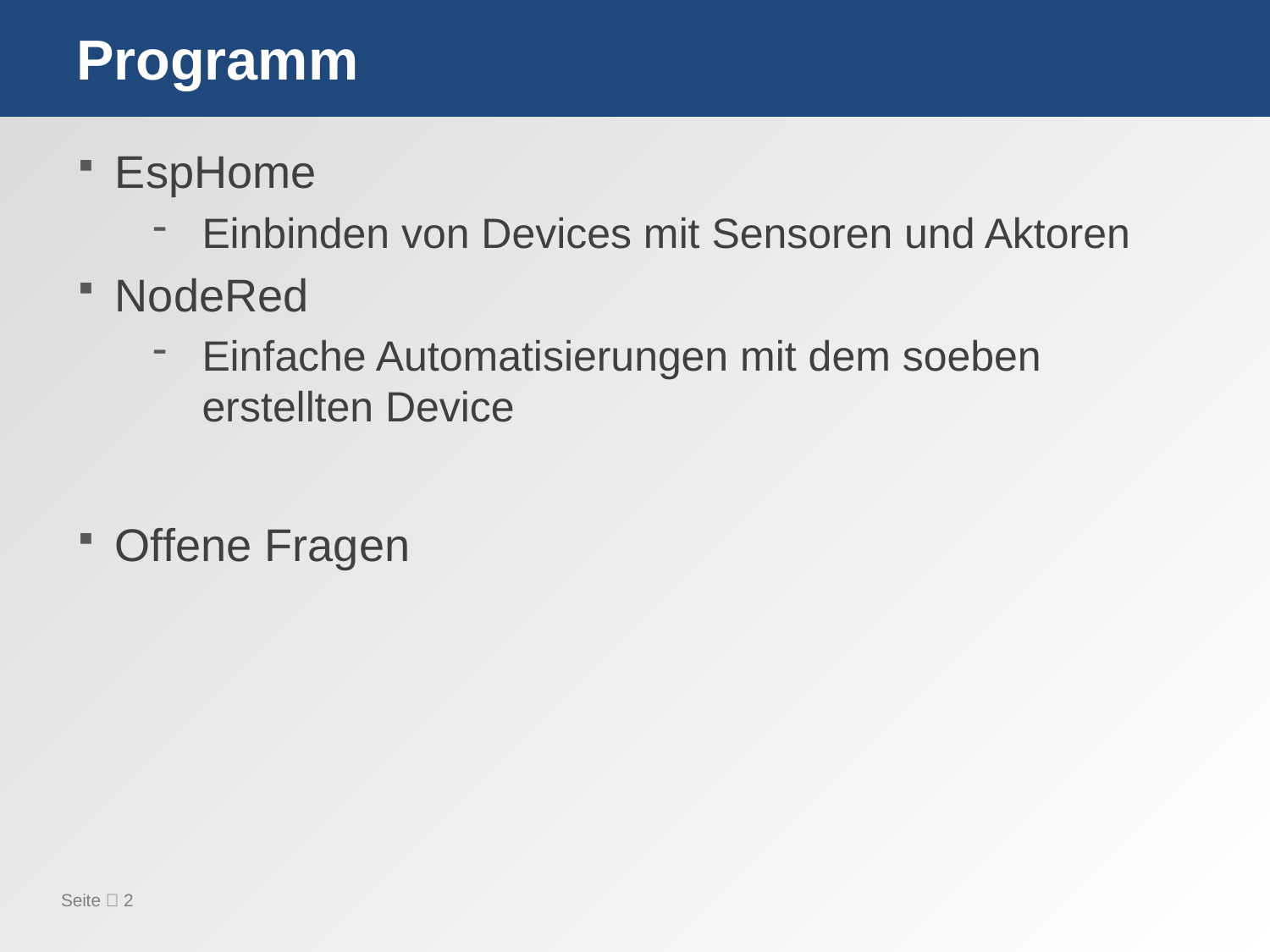

# Programm
EspHome
Einbinden von Devices mit Sensoren und Aktoren
NodeRed
Einfache Automatisierungen mit dem soeben erstellten Device

Offene Fragen